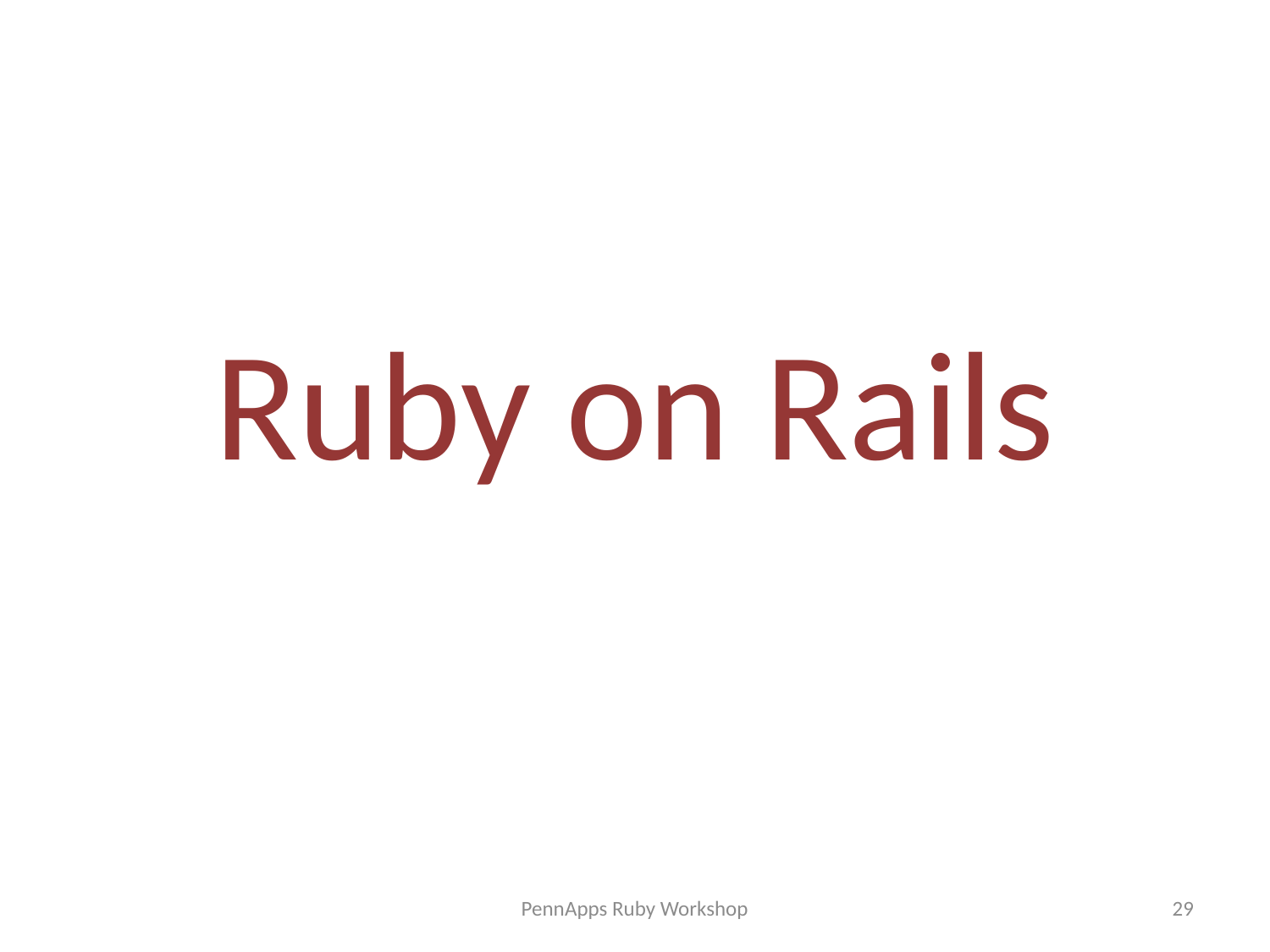

# Ruby on Rails
PennApps Ruby Workshop
29